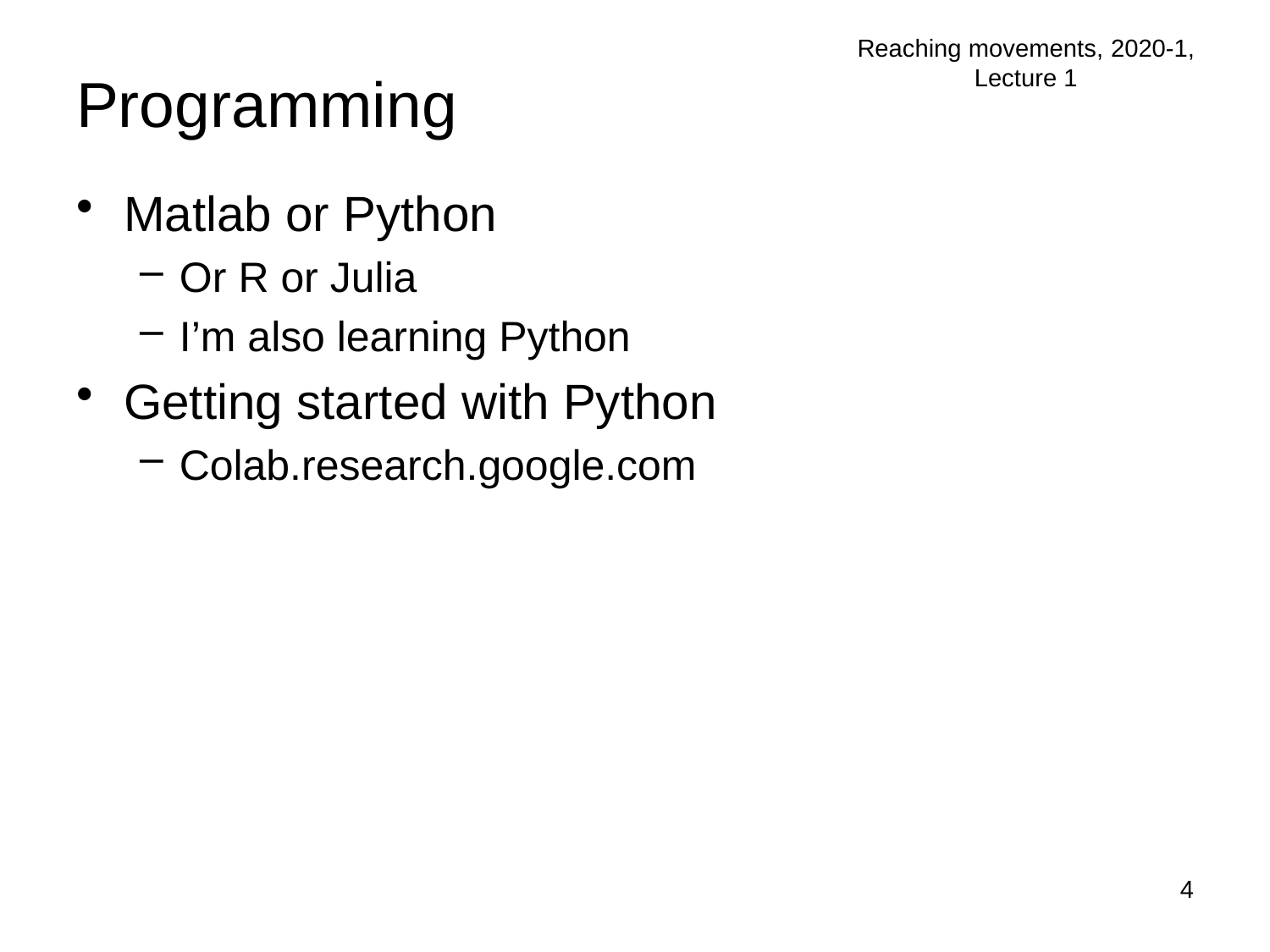

Reaching movements, 2020-1, Lecture 1
# Programming
Matlab or Python
Or R or Julia
I’m also learning Python
Getting started with Python
Colab.research.google.com

4